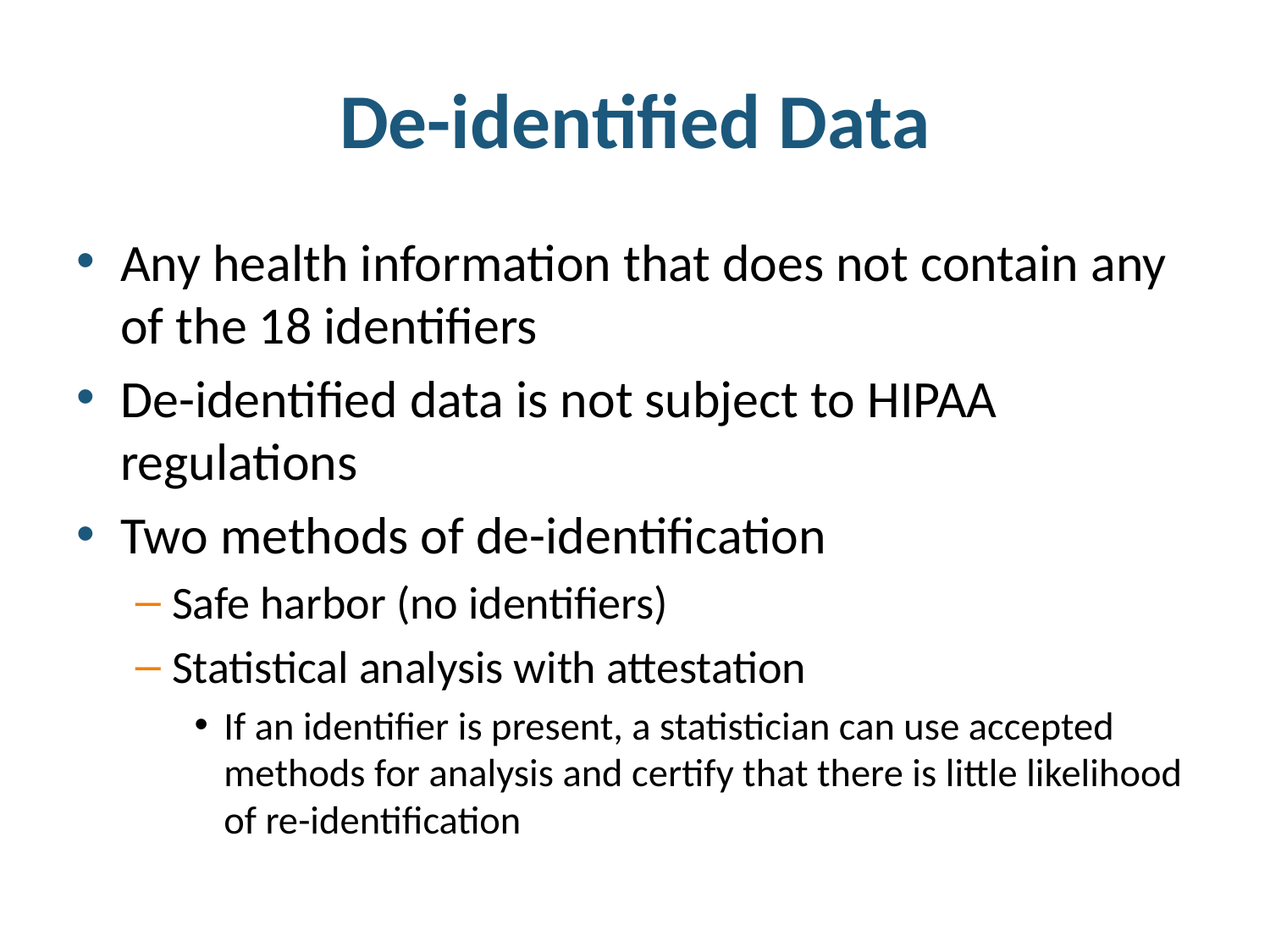

# De-identified Data
Any health information that does not contain any of the 18 identifiers
De-identified data is not subject to HIPAA regulations
Two methods of de-identification
Safe harbor (no identifiers)
Statistical analysis with attestation
If an identifier is present, a statistician can use accepted methods for analysis and certify that there is little likelihood of re-identification